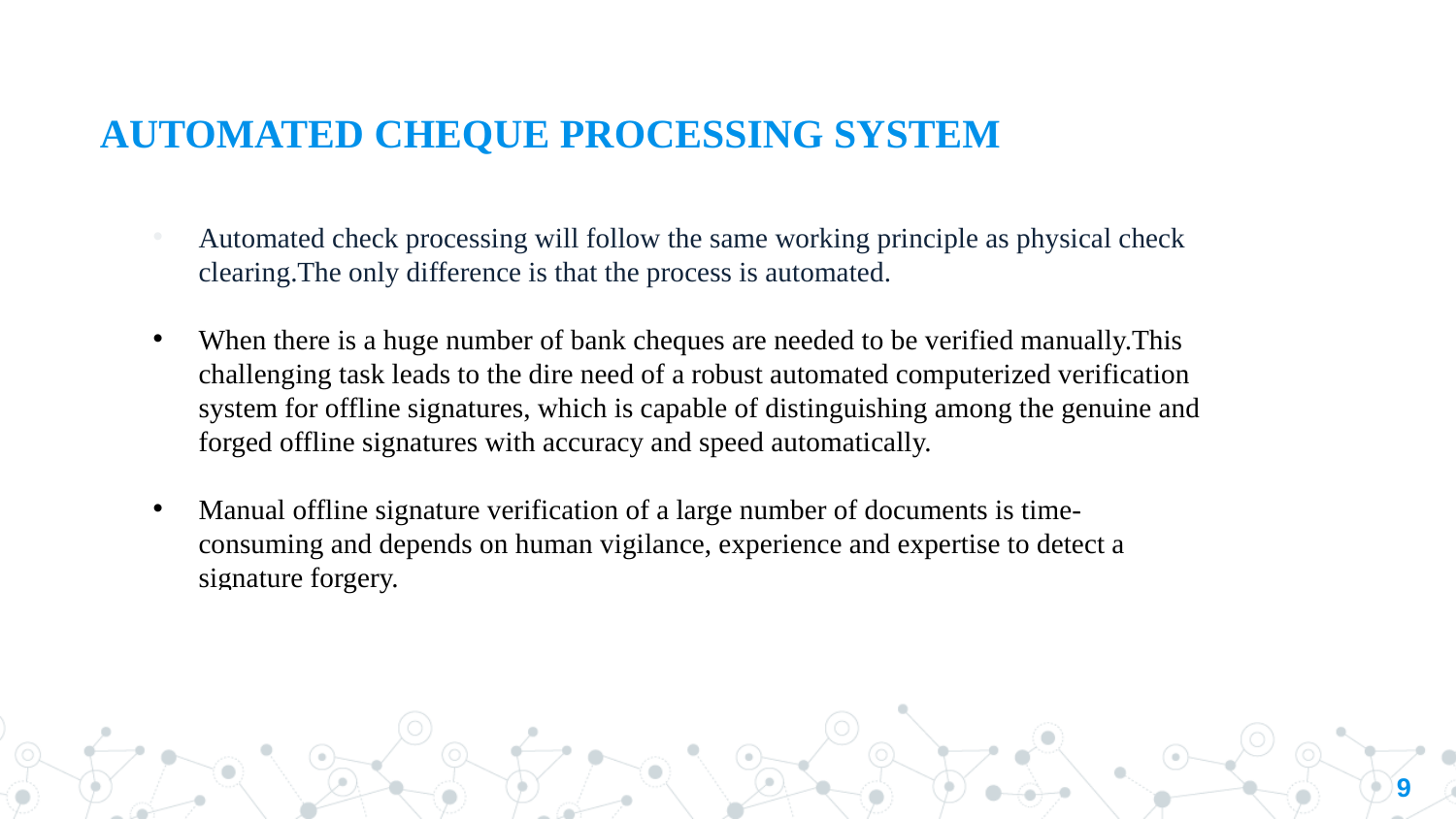

AUTOMATED CHEQUE PROCESSING SYSTEM
Automated check processing will follow the same working principle as physical check clearing.The only difference is that the process is automated.

When there is a huge number of bank cheques are needed to be verified manually.This challenging task leads to the dire need of a robust automated computerized verification system for offline signatures, which is capable of distinguishing among the genuine and forged offline signatures with accuracy and speed automatically.

Manual offline signature verification of a large number of documents is time-consuming and depends on human vigilance, experience and expertise to detect a signature forgery.

9